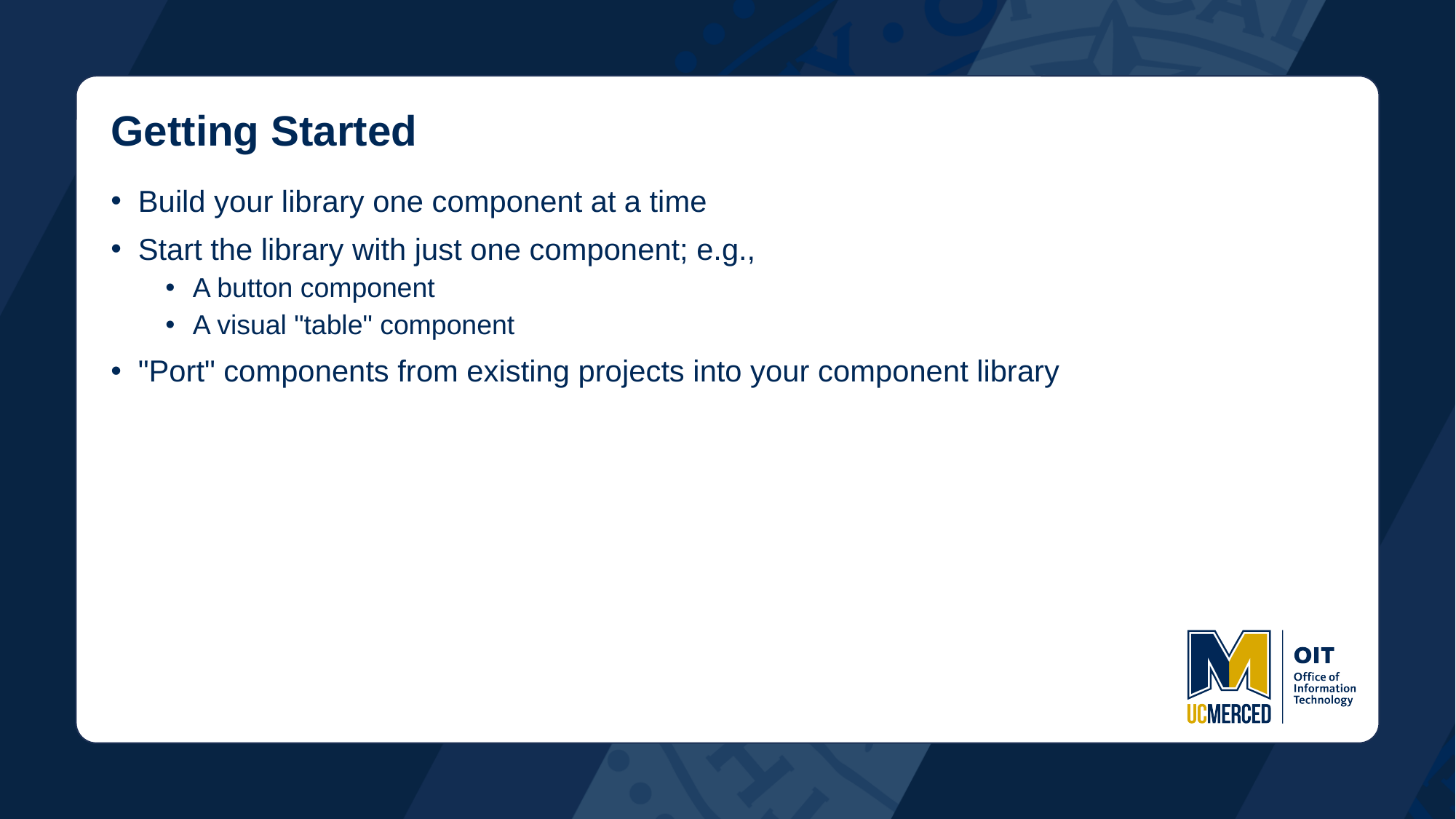

# Getting Started
Build your library one component at a time
Start the library with just one component; e.g.,
A button component
A visual "table" component
"Port" components from existing projects into your component library